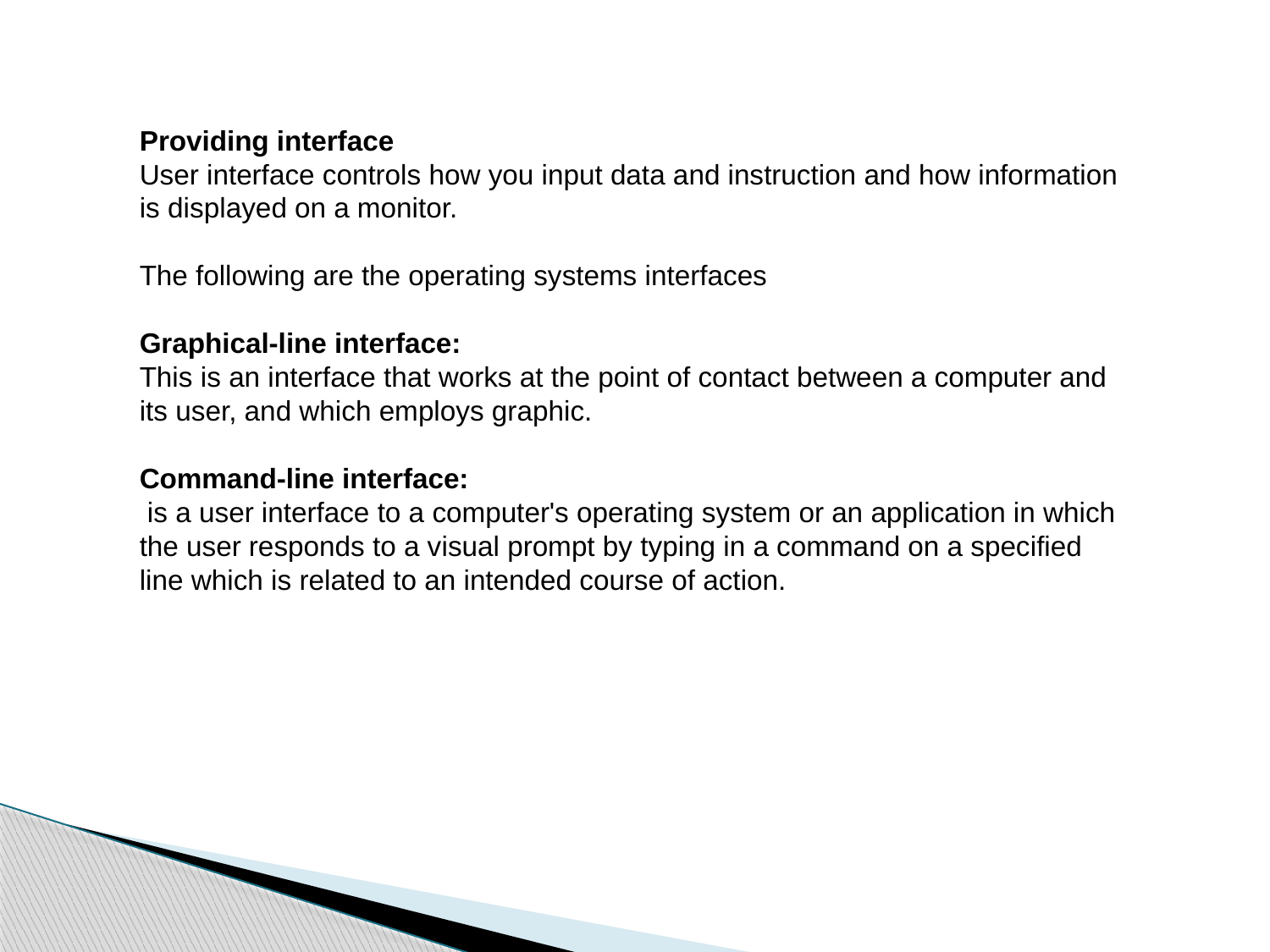

Providing interface
User interface controls how you input data and instruction and how information is displayed on a monitor.

The following are the operating systems interfaces
Graphical-line interface:
This is an interface that works at the point of contact between a computer and its user, and which employs graphic.
Command-line interface:
 is a user interface to a computer's operating system or an application in which the user responds to a visual prompt by typing in a command on a specified line which is related to an intended course of action.